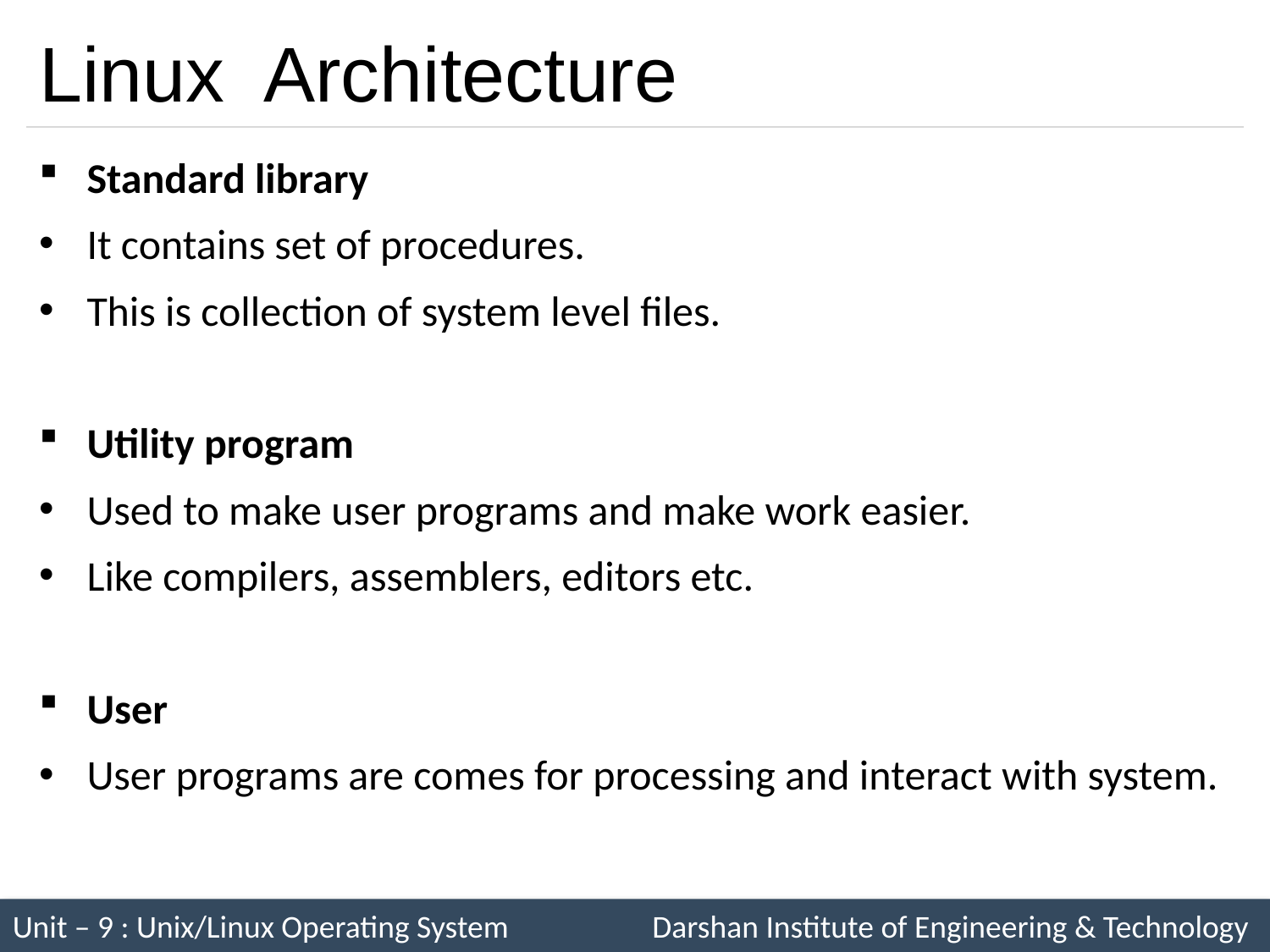

# Linux  Architecture
Standard library
It contains set of procedures.
This is collection of system level files.

Utility program
Used to make user programs and make work easier.
Like compilers, assemblers, editors etc.

User
User programs are comes for processing and interact with system.